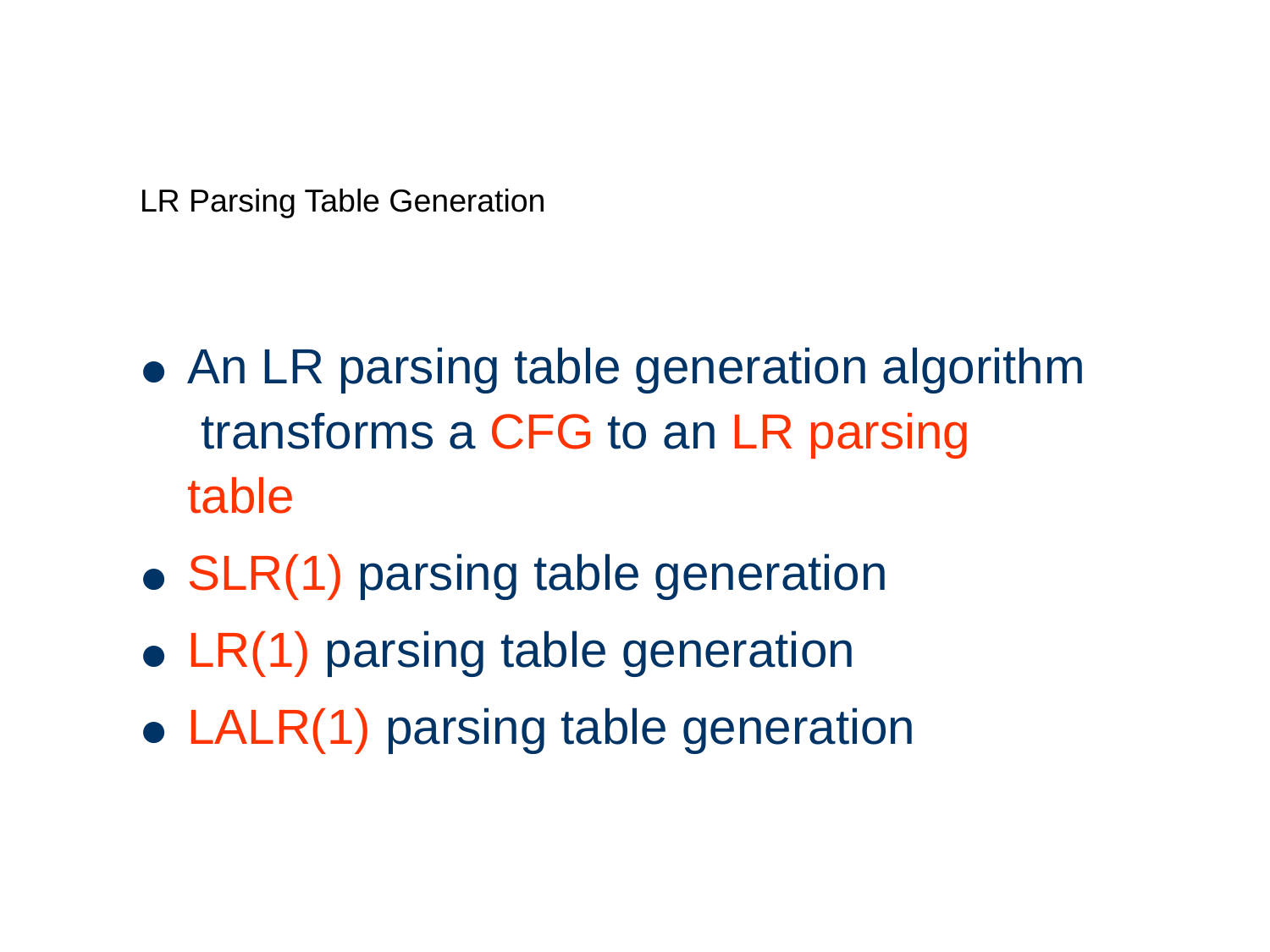

# LR Parsing Table Generation
An LR parsing table generation algorithm  transforms a CFG to an LR parsing table
SLR(1) parsing table generation
LR(1) parsing table generation
LALR(1) parsing table generation